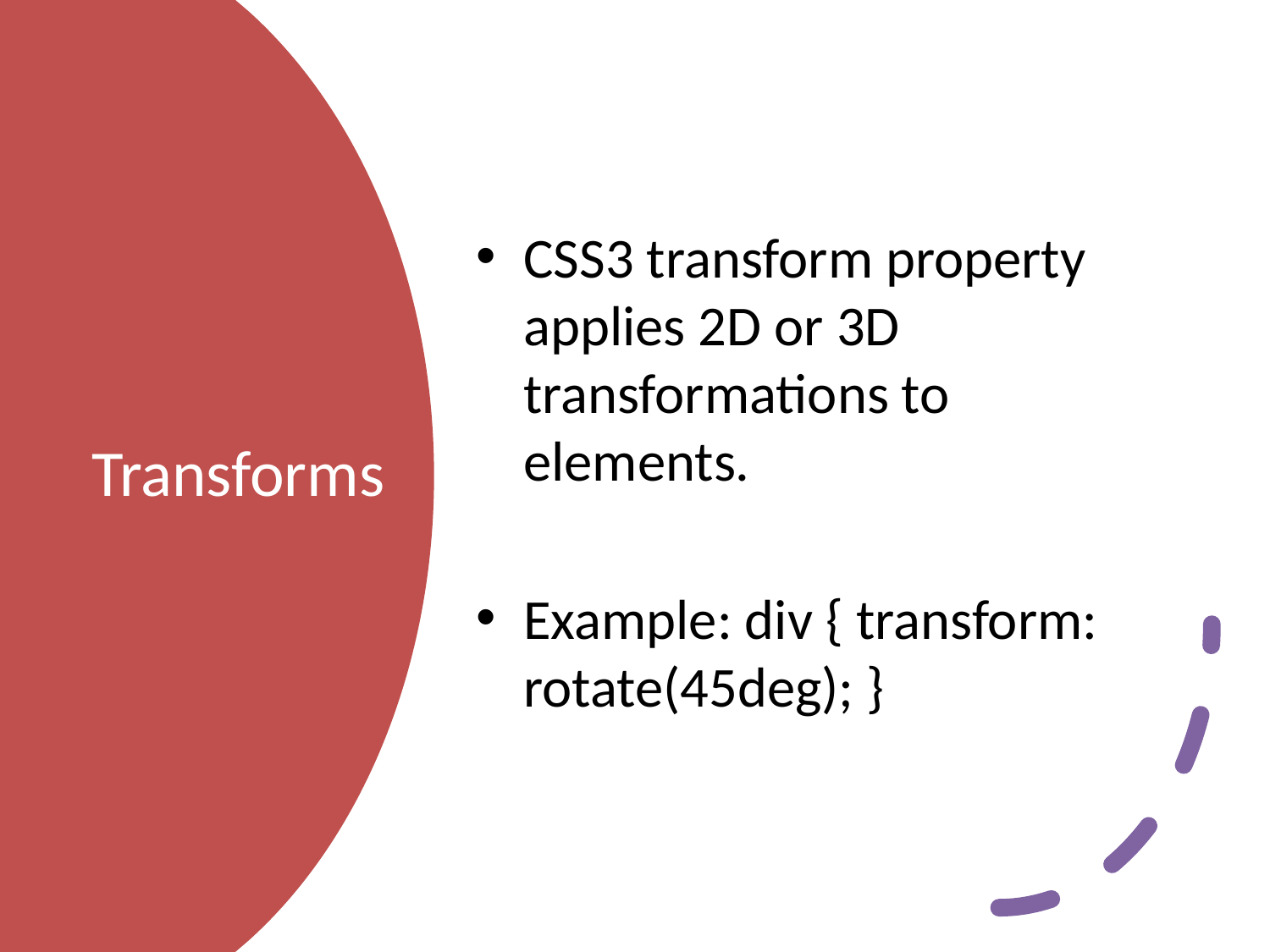

CSS3 transform property applies 2D or 3D transformations to elements.

Example: div { transform: rotate(45deg); }
# Transforms